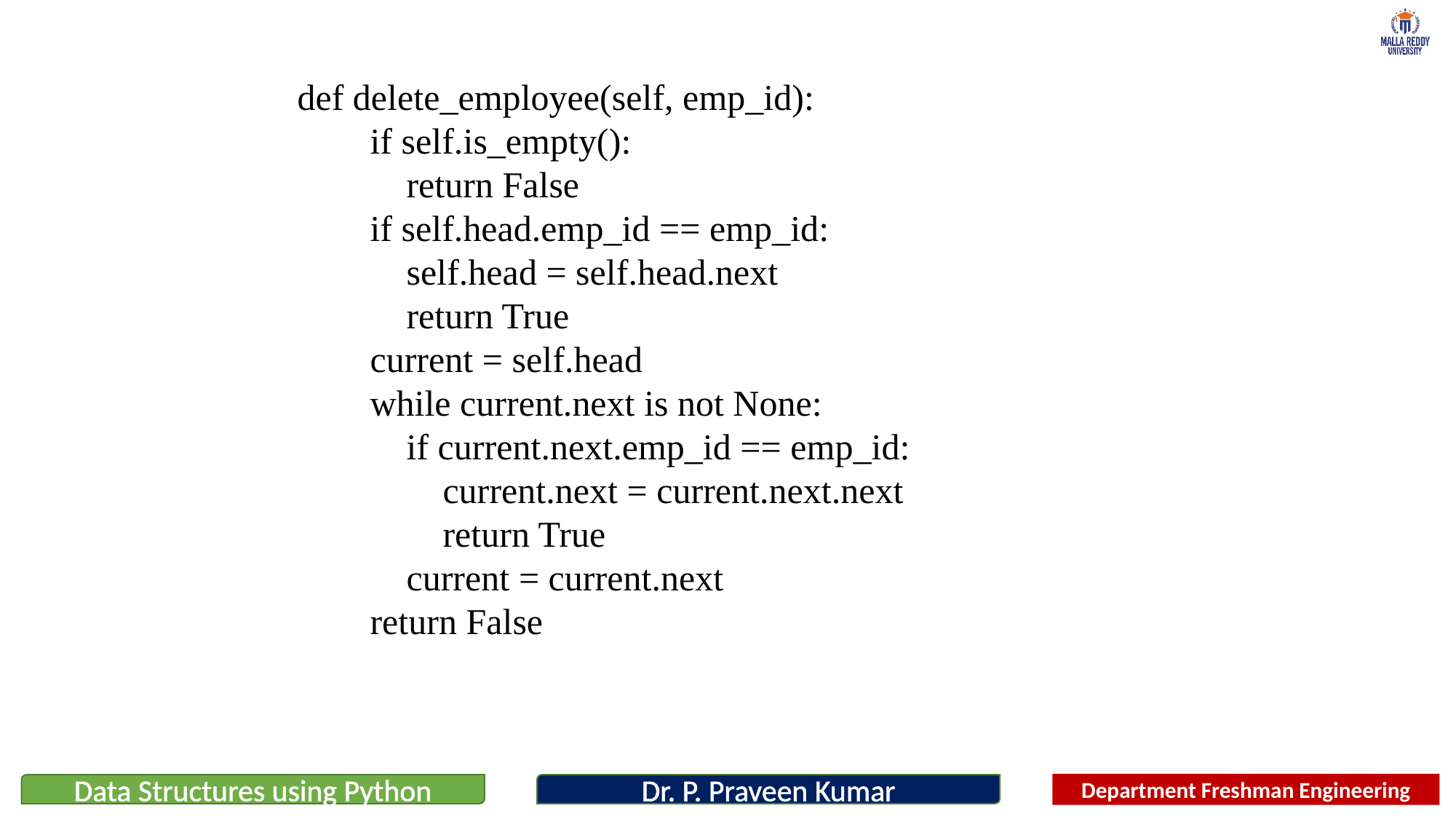

def delete_employee(self, emp_id):
        if self.is_empty():
            return False
        if self.head.emp_id == emp_id:
            self.head = self.head.next
            return True
        current = self.head
        while current.next is not None:
            if current.next.emp_id == emp_id:
                current.next = current.next.next
                return True
            current = current.next
        return False